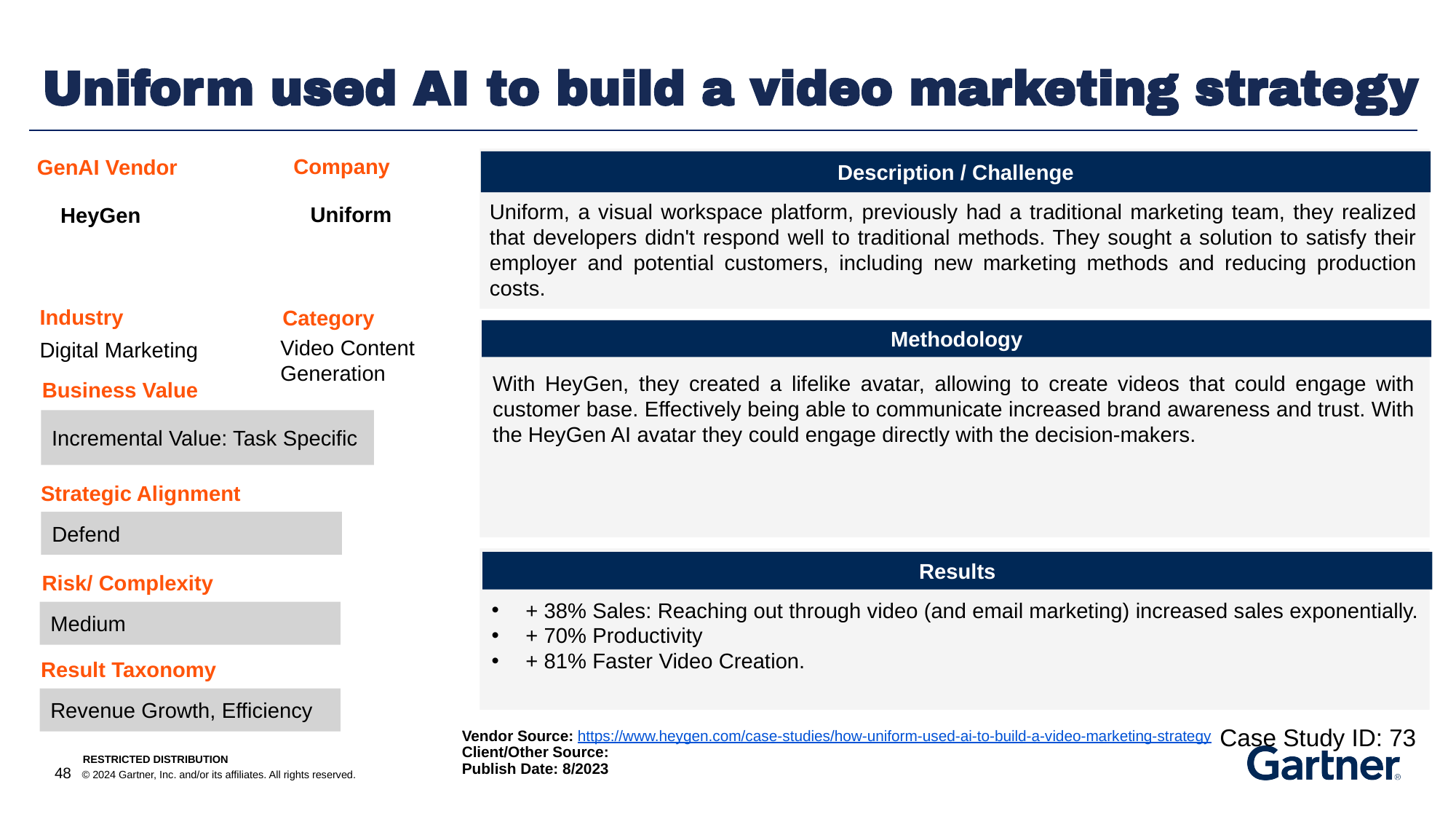

Uniform used AI to build a video marketing strategy
Company
GenAI Vendor

Description / Challenge
Uniform, a visual workspace platform, previously had a traditional marketing team, they realized that developers didn't respond well to traditional methods. They sought a solution to satisfy their employer and potential customers, including new marketing methods and reducing production costs.
Uniform
HeyGen
Industry
Category

Methodology
Video Content Generation
Digital Marketing
With HeyGen, they created a lifelike avatar, allowing to create videos that could engage with customer base. Effectively being able to communicate increased brand awareness and trust. With the HeyGen AI avatar they could engage directly with the decision-makers.
Business Value
Incremental Value: Task Specific
Strategic Alignment
Defend

Results
Risk/ Complexity
+ 38% Sales: Reaching out through video (and email marketing) increased sales exponentially.
+ 70% Productivity
+ 81% Faster Video Creation.
Medium
Result Taxonomy
Revenue Growth, Efficiency
Case Study ID: 73
Vendor Source: https://www.heygen.com/case-studies/how-uniform-used-ai-to-build-a-video-marketing-strategy
Client/Other Source:
Publish Date: 8/2023